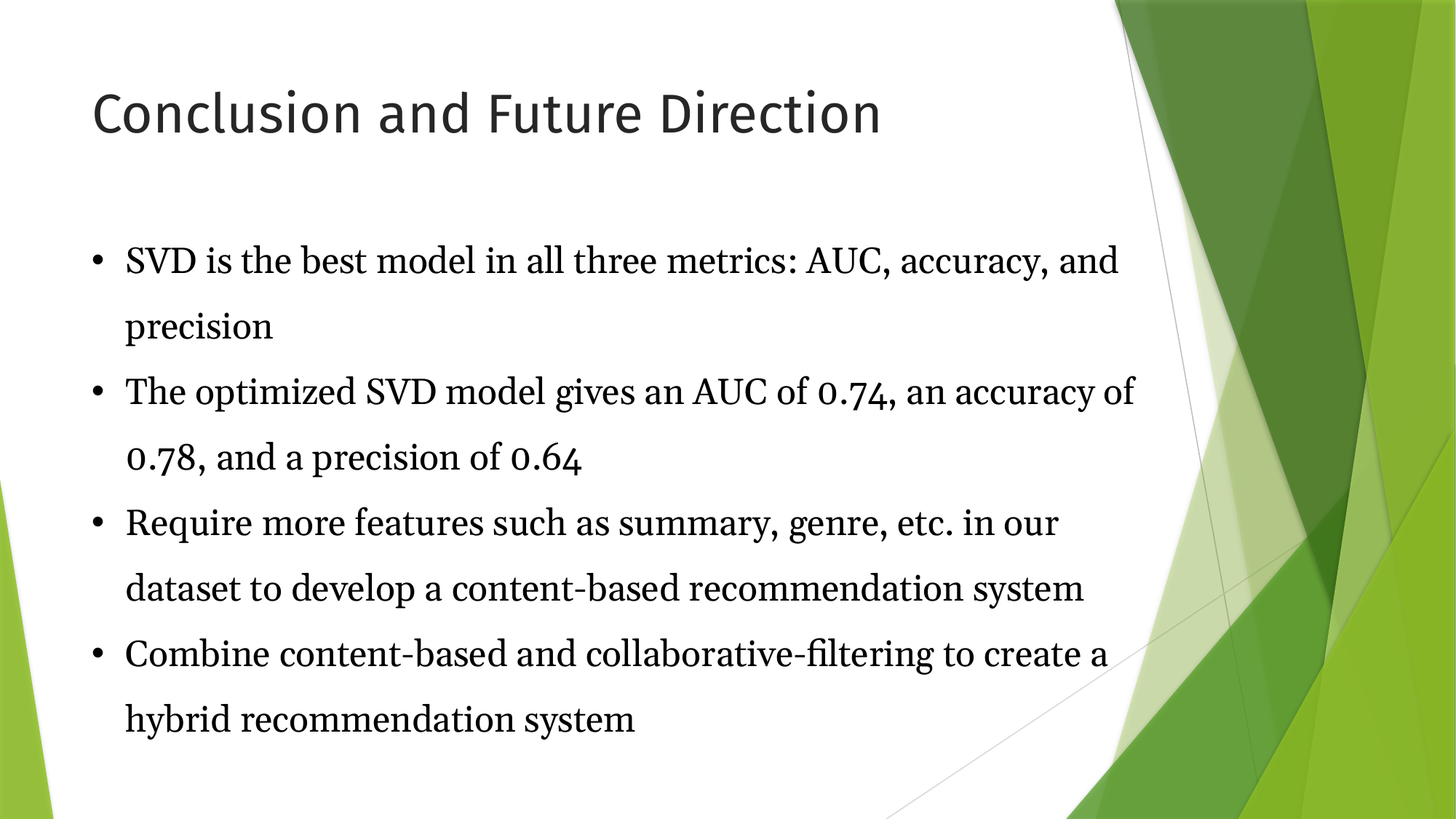

# Conclusion and Future Direction
SVD is the best model in all three metrics: AUC, accuracy, and precision
The optimized SVD model gives an AUC of 0.74, an accuracy of 0.78, and a precision of 0.64
Require more features such as summary, genre, etc. in our dataset to develop a content-based recommendation system
Combine content-based and collaborative-filtering to create a hybrid recommendation system